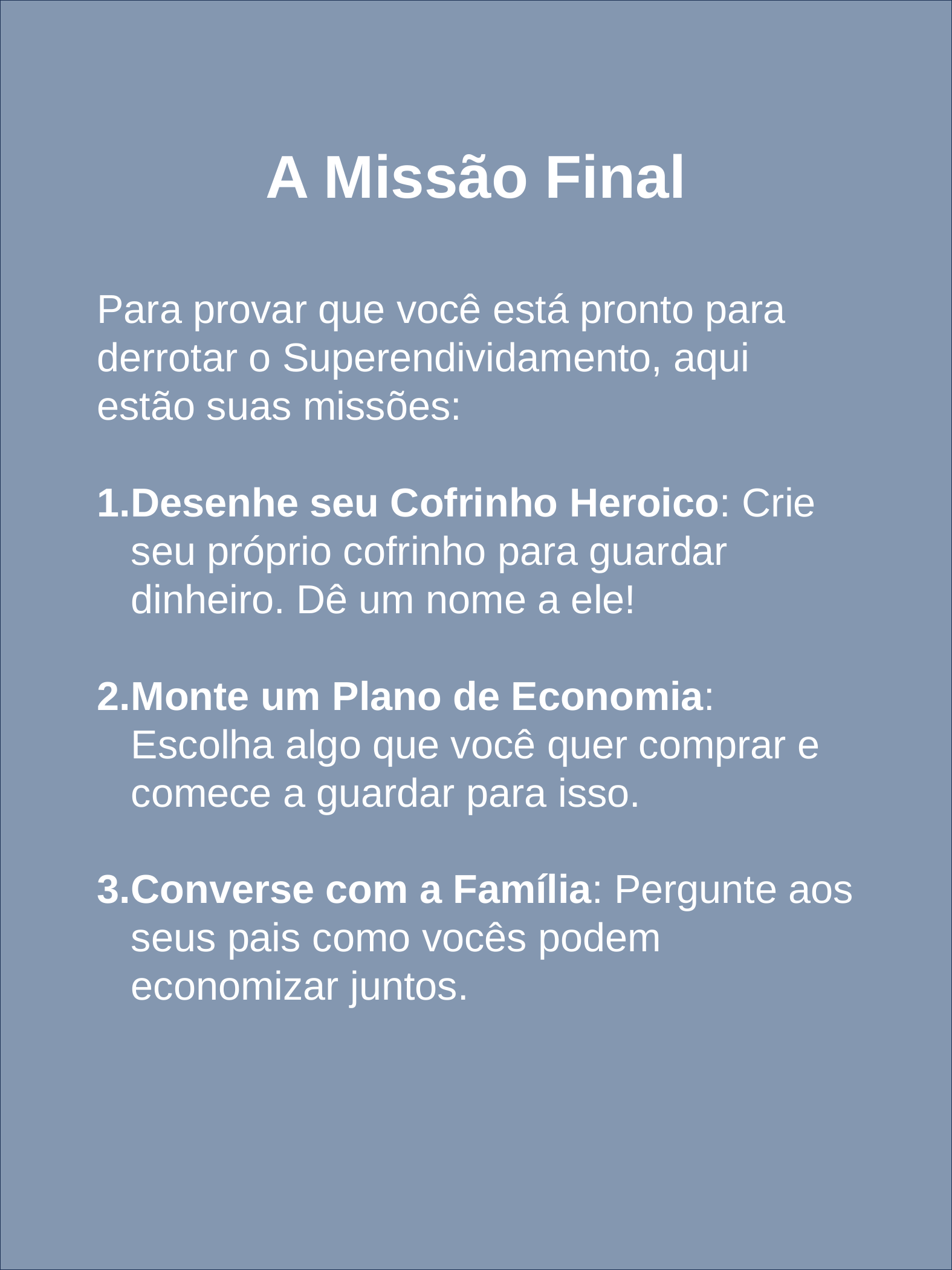

A Missão Final

Para provar que você está pronto para derrotar o Superendividamento, aqui estão suas missões:

Desenhe seu Cofrinho Heroico: Crie seu próprio cofrinho para guardar dinheiro. Dê um nome a ele!

Monte um Plano de Economia: Escolha algo que você quer comprar e comece a guardar para isso.

Converse com a Família: Pergunte aos seus pais como vocês podem economizar juntos.